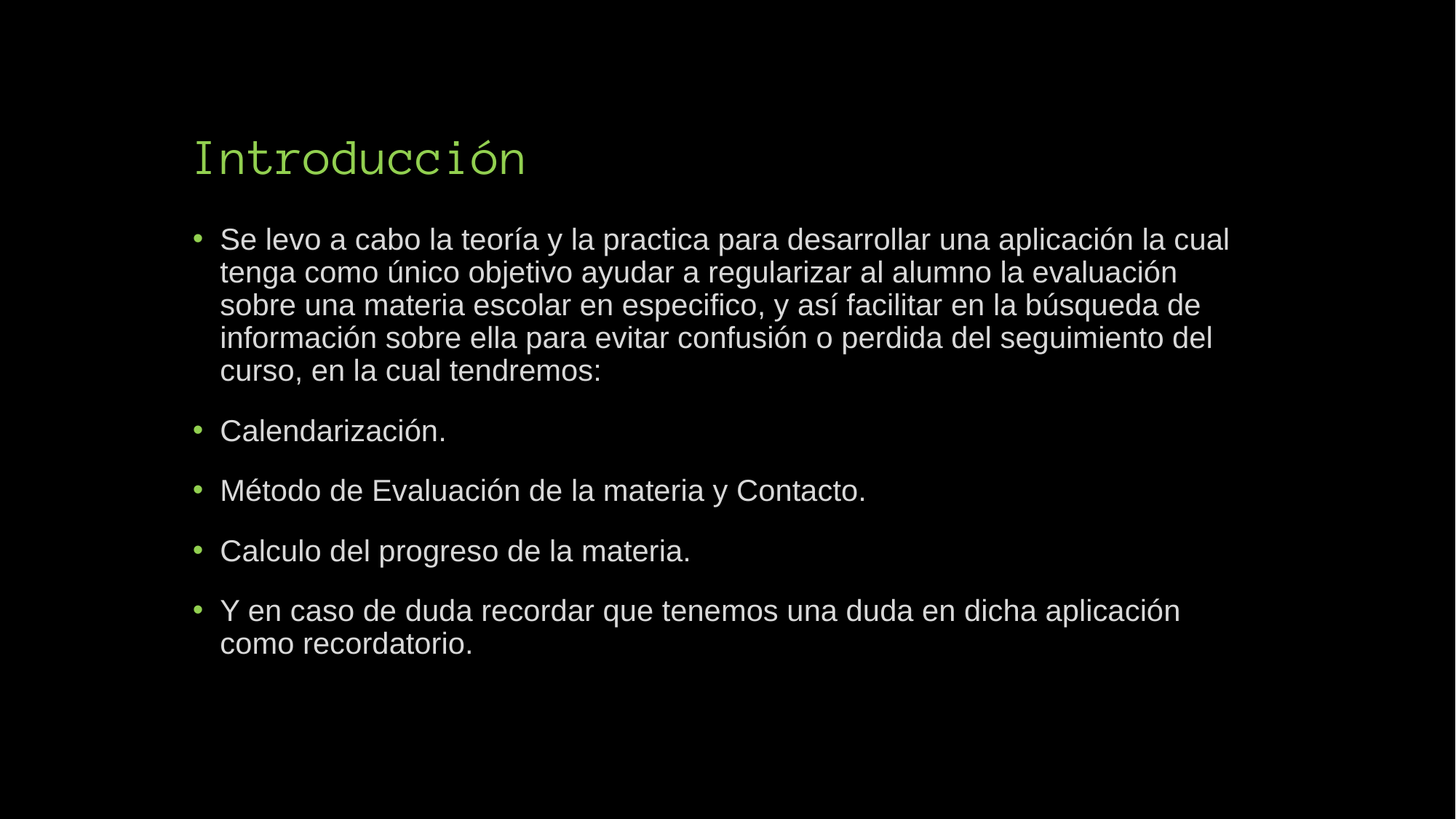

# Introducción
Se levo a cabo la teoría y la practica para desarrollar una aplicación la cual tenga como único objetivo ayudar a regularizar al alumno la evaluación sobre una materia escolar en especifico, y así facilitar en la búsqueda de información sobre ella para evitar confusión o perdida del seguimiento del curso, en la cual tendremos:
Calendarización.
Método de Evaluación de la materia y Contacto.
Calculo del progreso de la materia.
Y en caso de duda recordar que tenemos una duda en dicha aplicación como recordatorio.